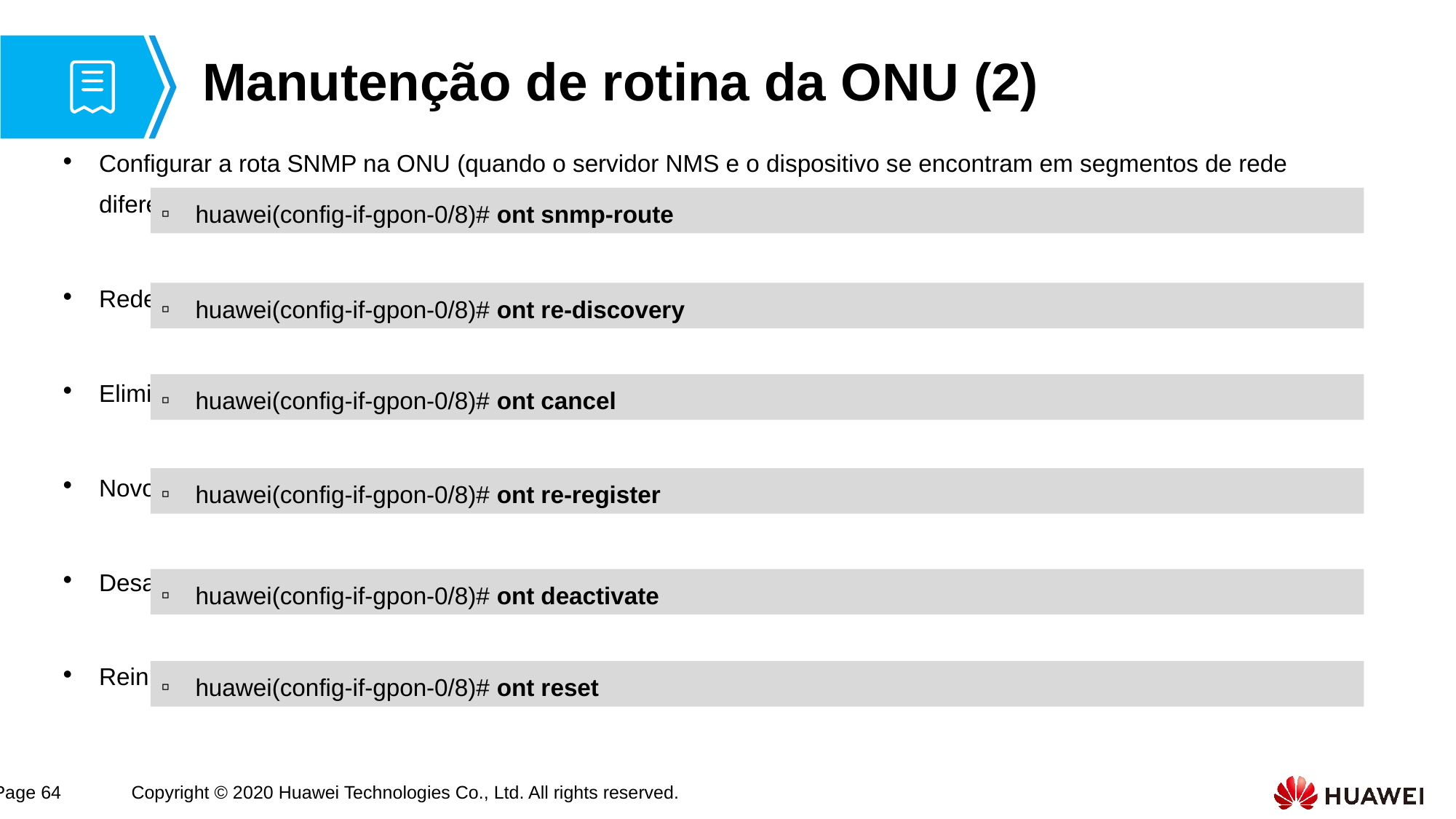

# Manutenção de rotina da ONU (2)
Configurar a rota SNMP na ONU (quando o servidor NMS e o dispositivo se encontram em segmentos de rede diferentes).

Redescoberta da ONU

Eliminação de uma ONU descoberta automaticamente

Novo registo da ONU

Desativar uma ONU

Reinício da ONU

huawei(config-if-gpon-0/8)# ont snmp-route
huawei(config-if-gpon-0/8)# ont re-discovery
huawei(config-if-gpon-0/8)# ont cancel
huawei(config-if-gpon-0/8)# ont re-register
huawei(config-if-gpon-0/8)# ont deactivate
huawei(config-if-gpon-0/8)# ont reset